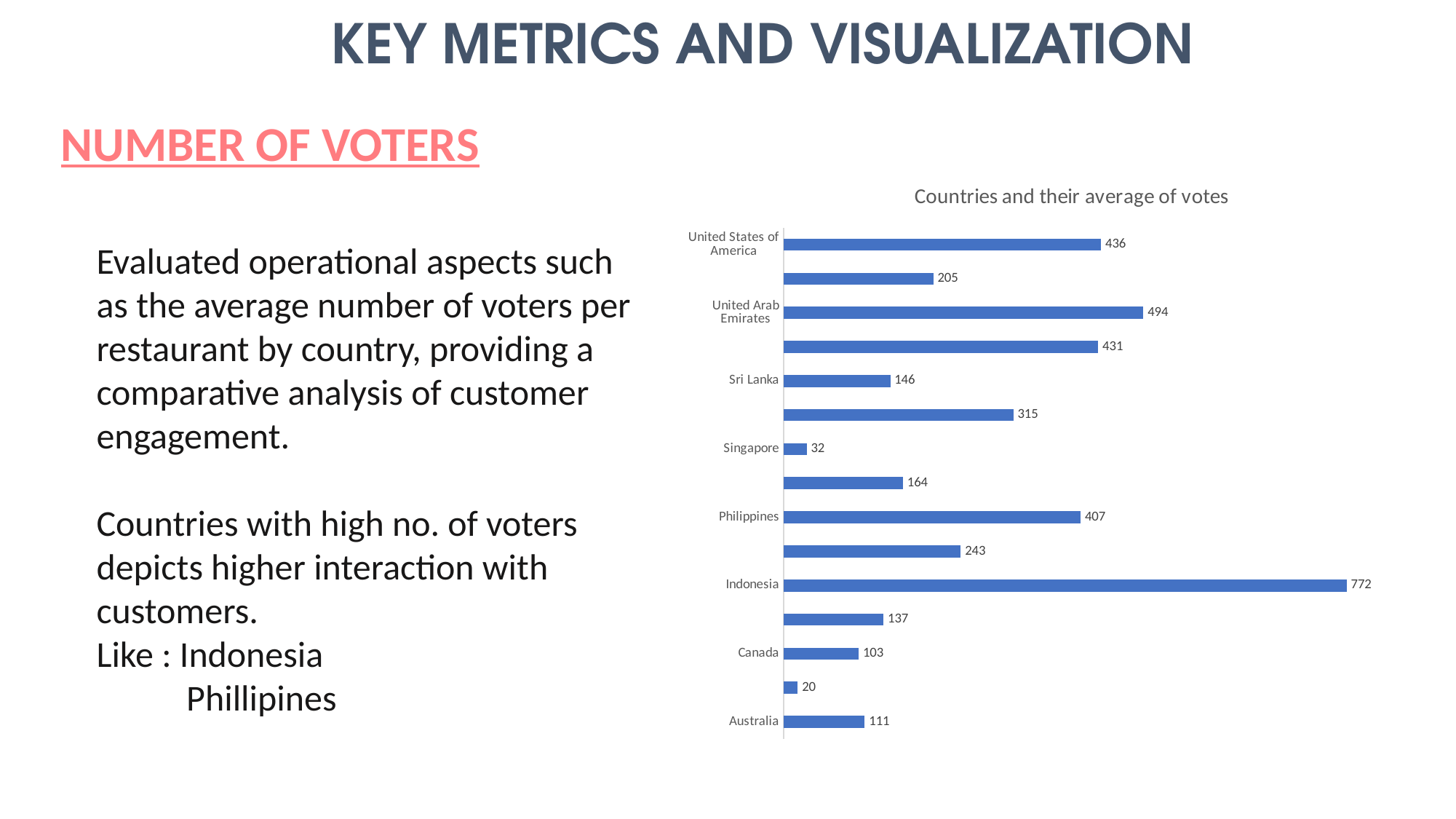

KEY METRICS AND VISUALIZATION
NUMBER OF VOTERS

### Chart: Countries and their average of votes

| Category | Total |
|---|---|
| Australia | 111.41666666666667 |
| Brazil | 19.616666666666667 |
| Canada | 103.0 |
| India | 137.26145303100415 |
| Indonesia | 772.0952380952381 |
| New Zealand | 243.025 |
| Philippines | 407.40909090909093 |
| Qatar | 163.8 |
| Singapore | 31.9 |
| South Africa | 315.1666666666667 |
| Sri Lanka | 146.45 |
| Turkey | 431.47058823529414 |
| United Arab Emirates | 493.51666666666665 |
| United Kingdom | 205.4875 |
| United States of America | 435.5584725536993 |
Evaluated operational aspects such as the average number of voters per restaurant by country, providing a comparative analysis of customer engagement.

Countries with high no. of voters  depicts higher interaction with customers.
Like : Indonesia
           Phillipines